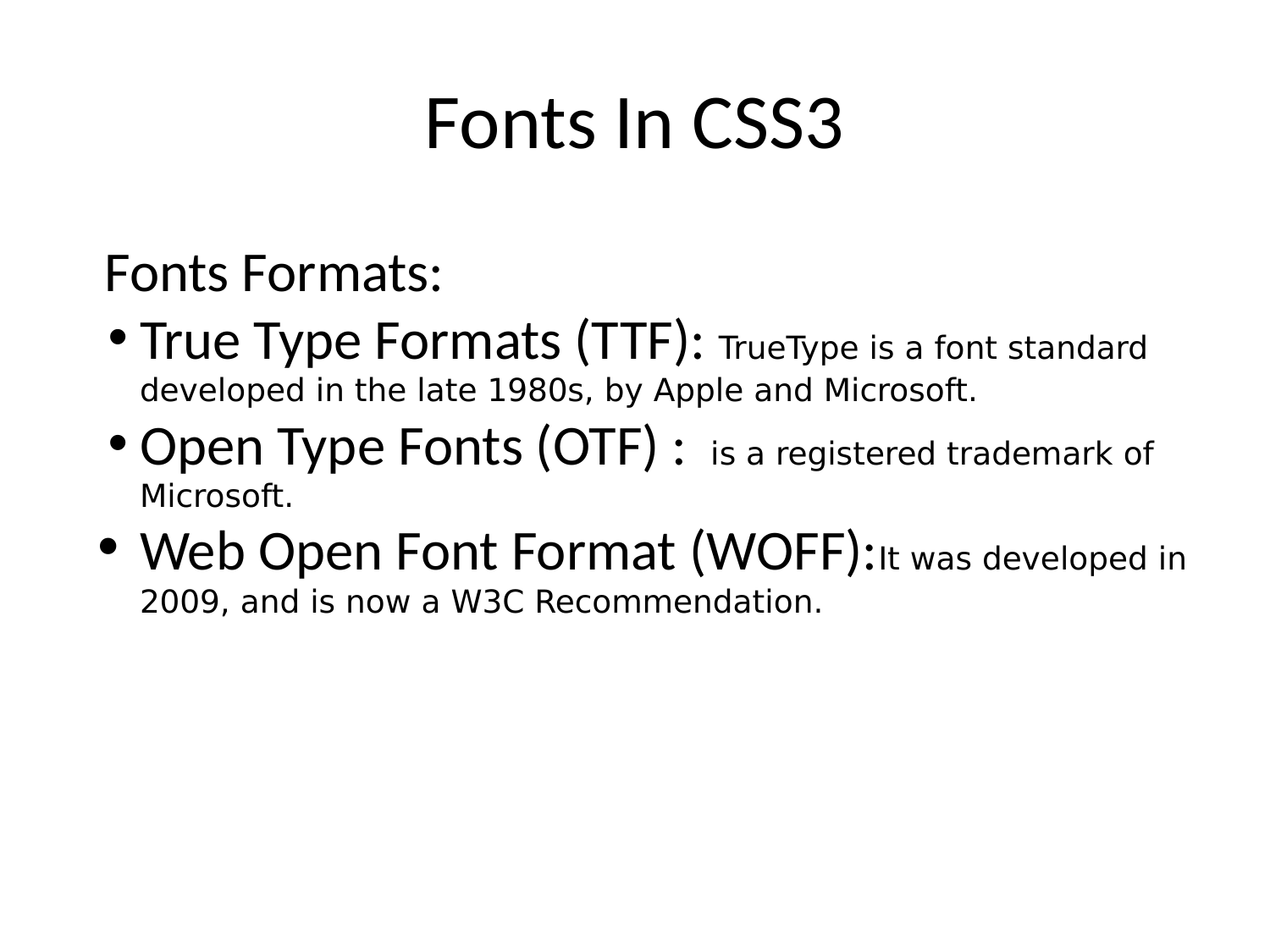

# Fonts In CSS3
Fonts Formats:
True Type Formats (TTF): TrueType is a font standard developed in the late 1980s, by Apple and Microsoft.
Open Type Fonts (OTF) :  is a registered trademark of Microsoft.
Web Open Font Format (WOFF):It was developed in 2009, and is now a W3C Recommendation.